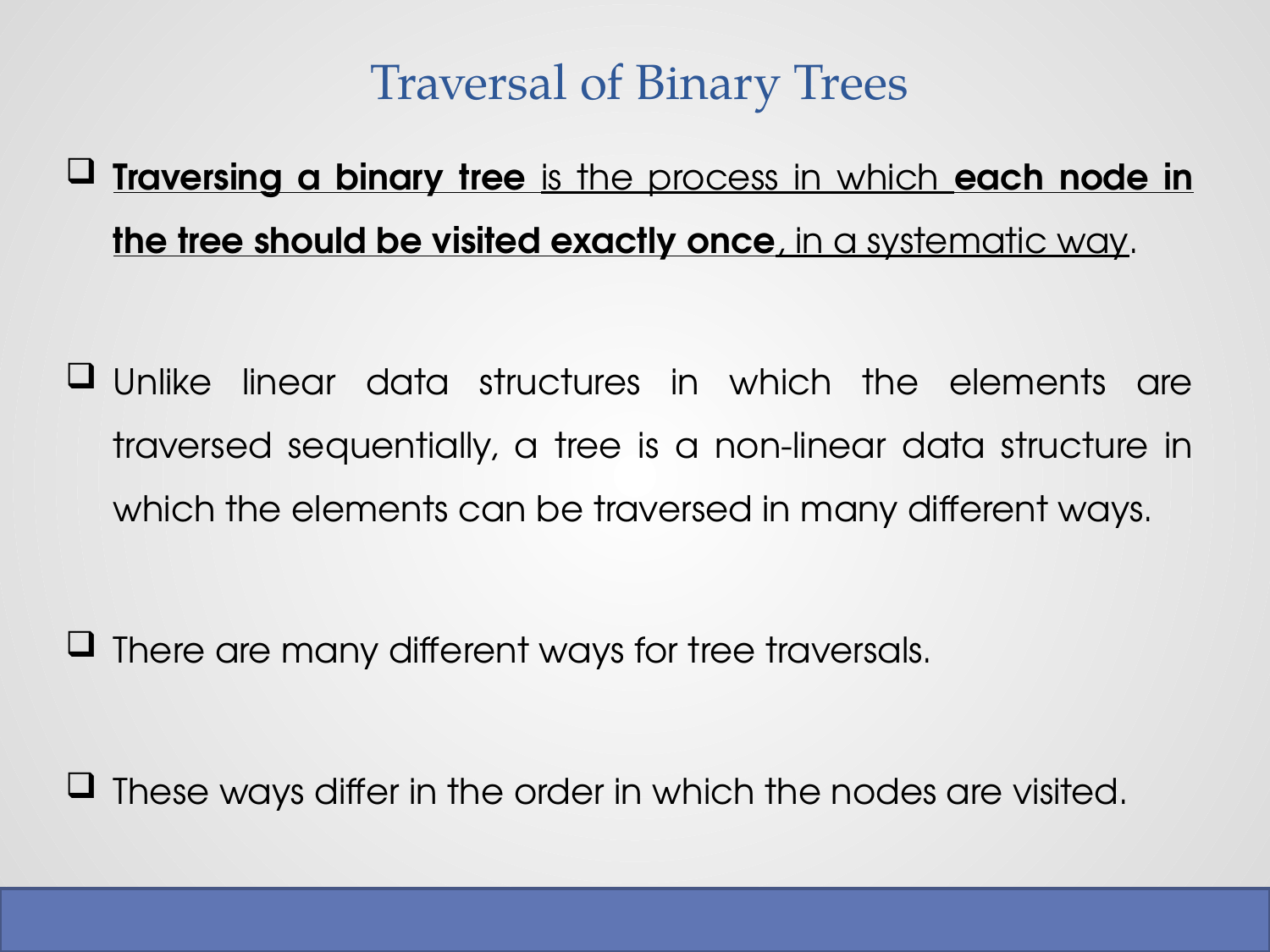

# Traversal of Binary Trees
Traversing a binary tree is the process in which each node in the tree should be visited exactly once, in a systematic way.

Unlike linear data structures in which the elements are traversed sequentially, a tree is a non-linear data structure in which the elements can be traversed in many different ways.

There are many different ways for tree traversals.

These ways differ in the order in which the nodes are visited.